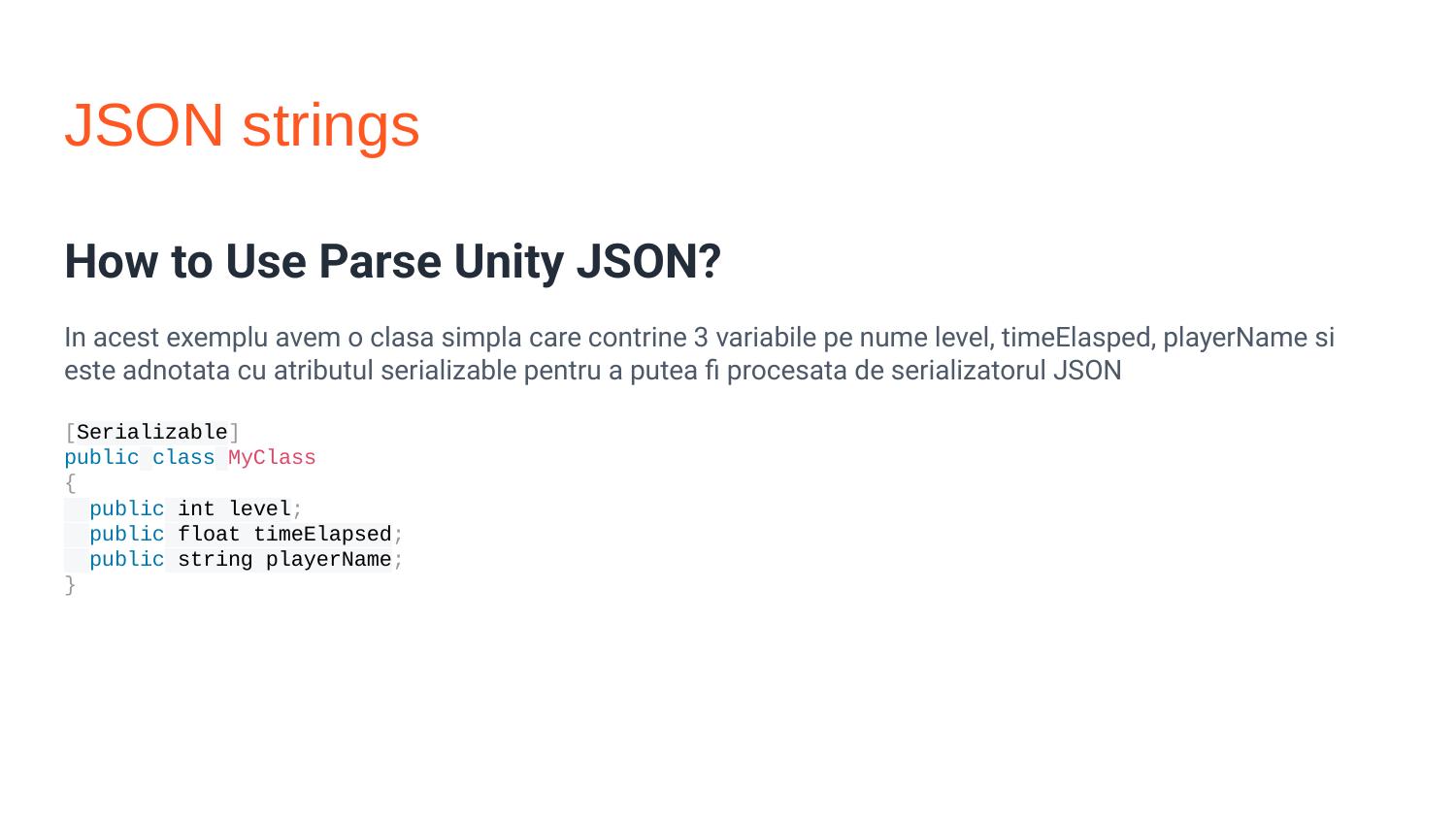

# JSON strings
How to Use Parse Unity JSON?
In acest exemplu avem o clasa simpla care contrine 3 variabile pe nume level, timeElasped, playerName si este adnotata cu atributul serializable pentru a putea fi procesata de serializatorul JSON
[Serializable]
public class MyClass
{
  public int level;
  public float timeElapsed;
  public string playerName;
}